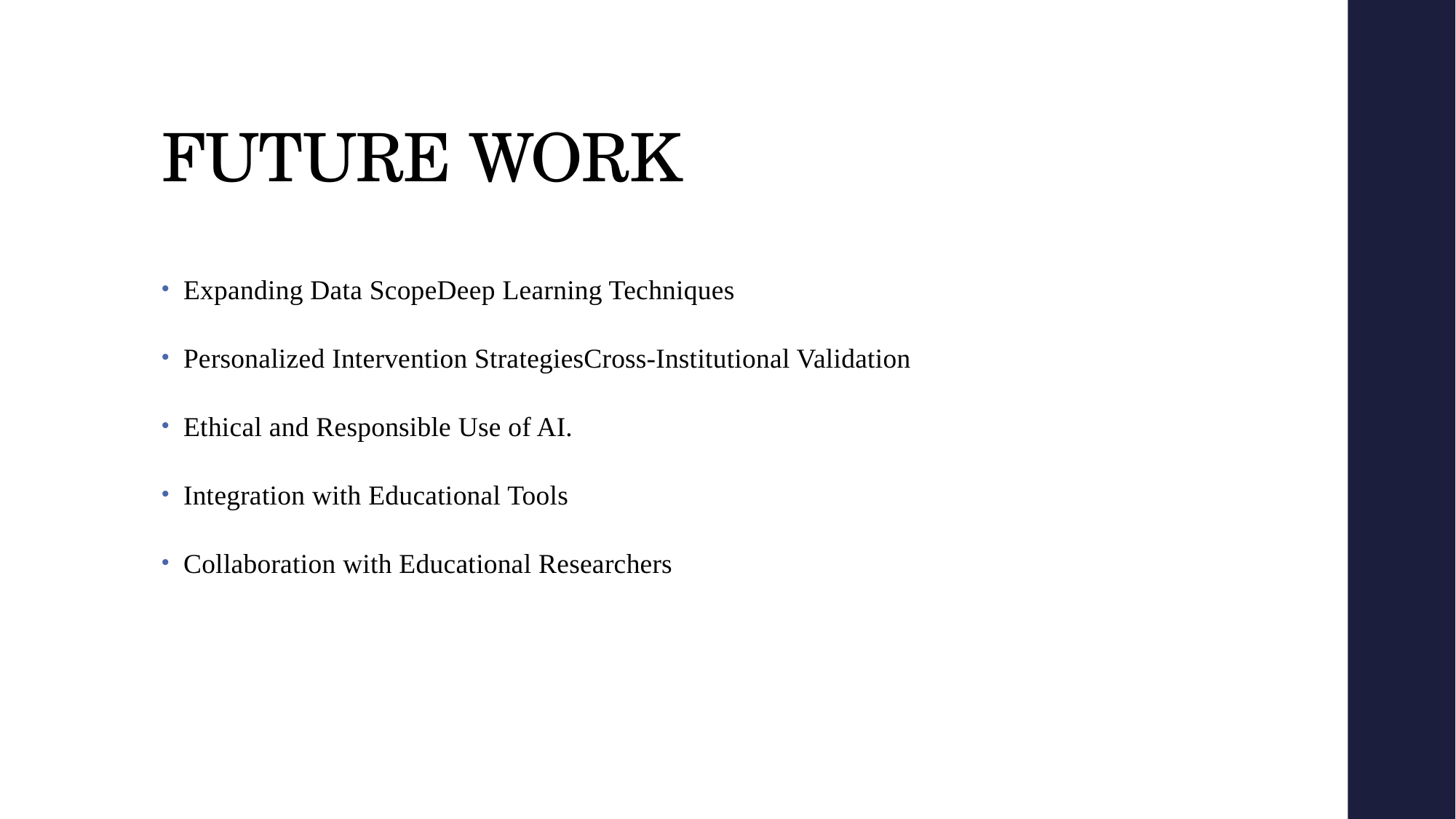

# FUTURE WORK
Expanding Data ScopeDeep Learning Techniques
Personalized Intervention StrategiesCross-Institutional Validation
Ethical and Responsible Use of AI.
Integration with Educational Tools
Collaboration with Educational Researchers